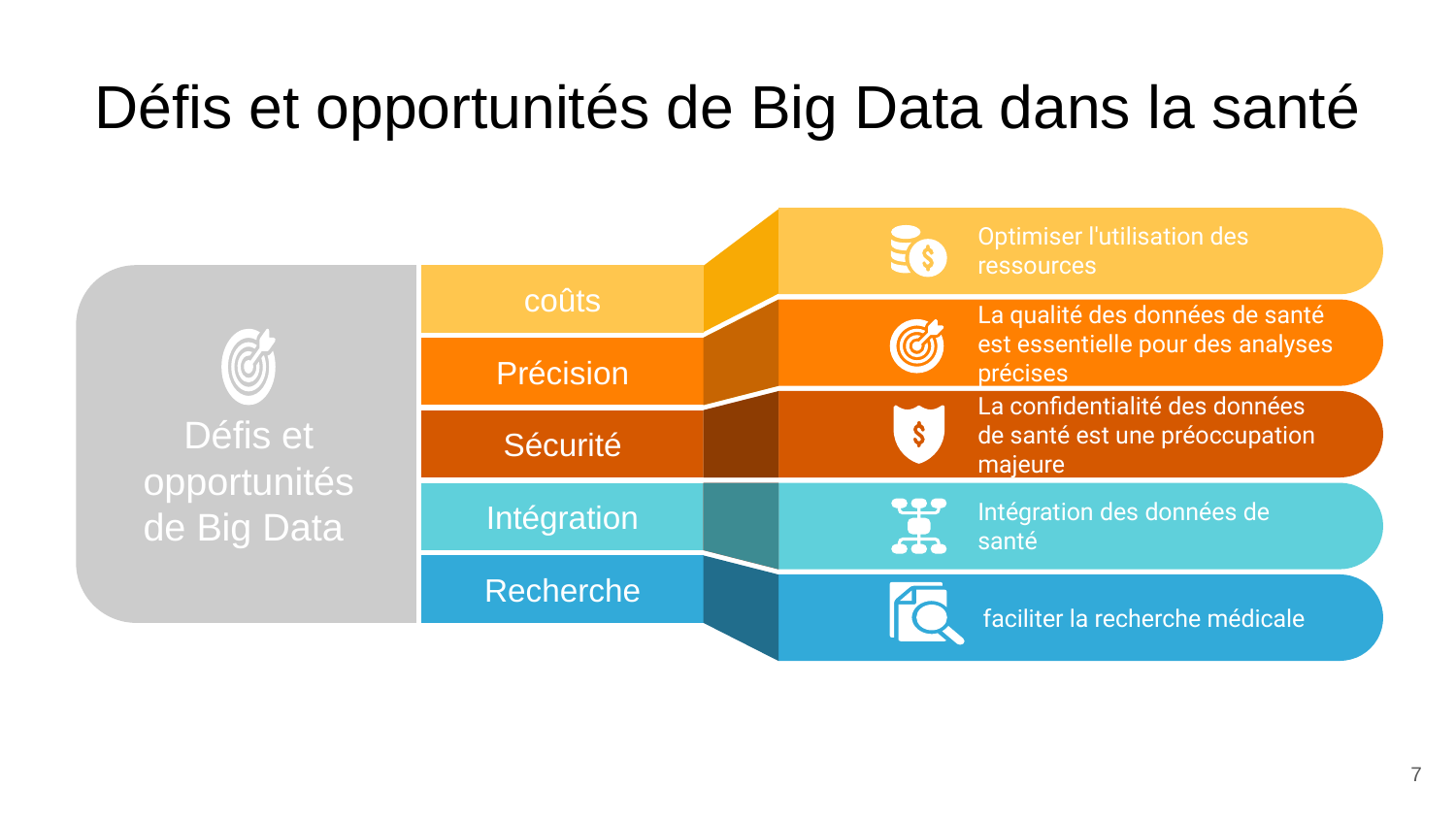

# Défis et opportunités de Big Data dans la santé

Optimiser l'utilisation des ressources

coûts

La qualité des données de santé est essentielle pour des analyses précises

Précision

La confidentialité des données de santé est une préoccupation majeure

Défis et opportunités de Big Data
Sécurité
Intégration des données de santé

Intégration

Recherche
faciliter la recherche médicale

7